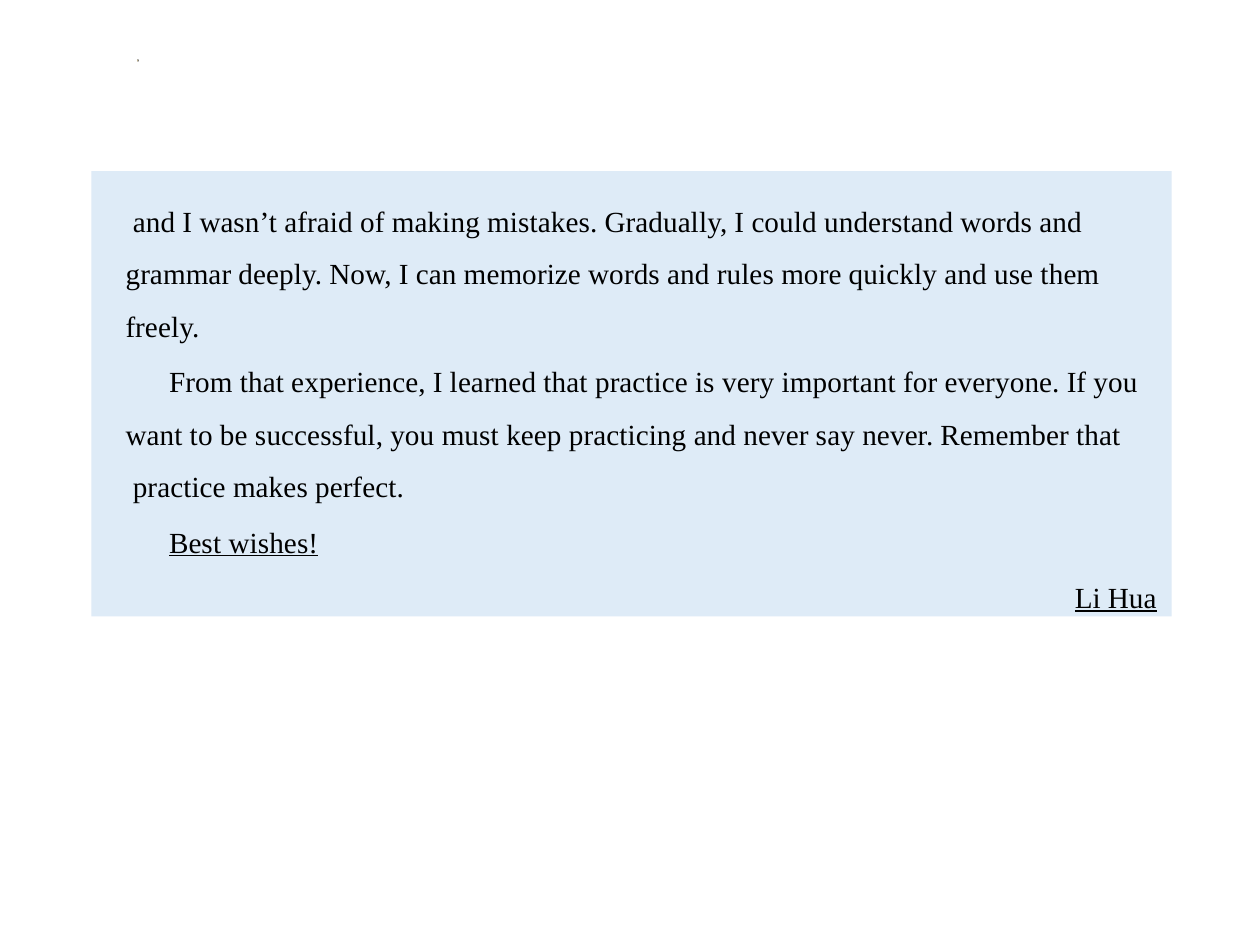

and I wasn’t afraid of making mistakes. Gradually, I could understand words and
grammar deeply. Now, I can memorize words and rules more quickly and use them
freely.
      From that experience, I learned that practice is very important for everyone. If you
want to be successful, you must keep practicing and never say never. Remember that
 practice makes perfect.
      Best wishes!
Li Hua